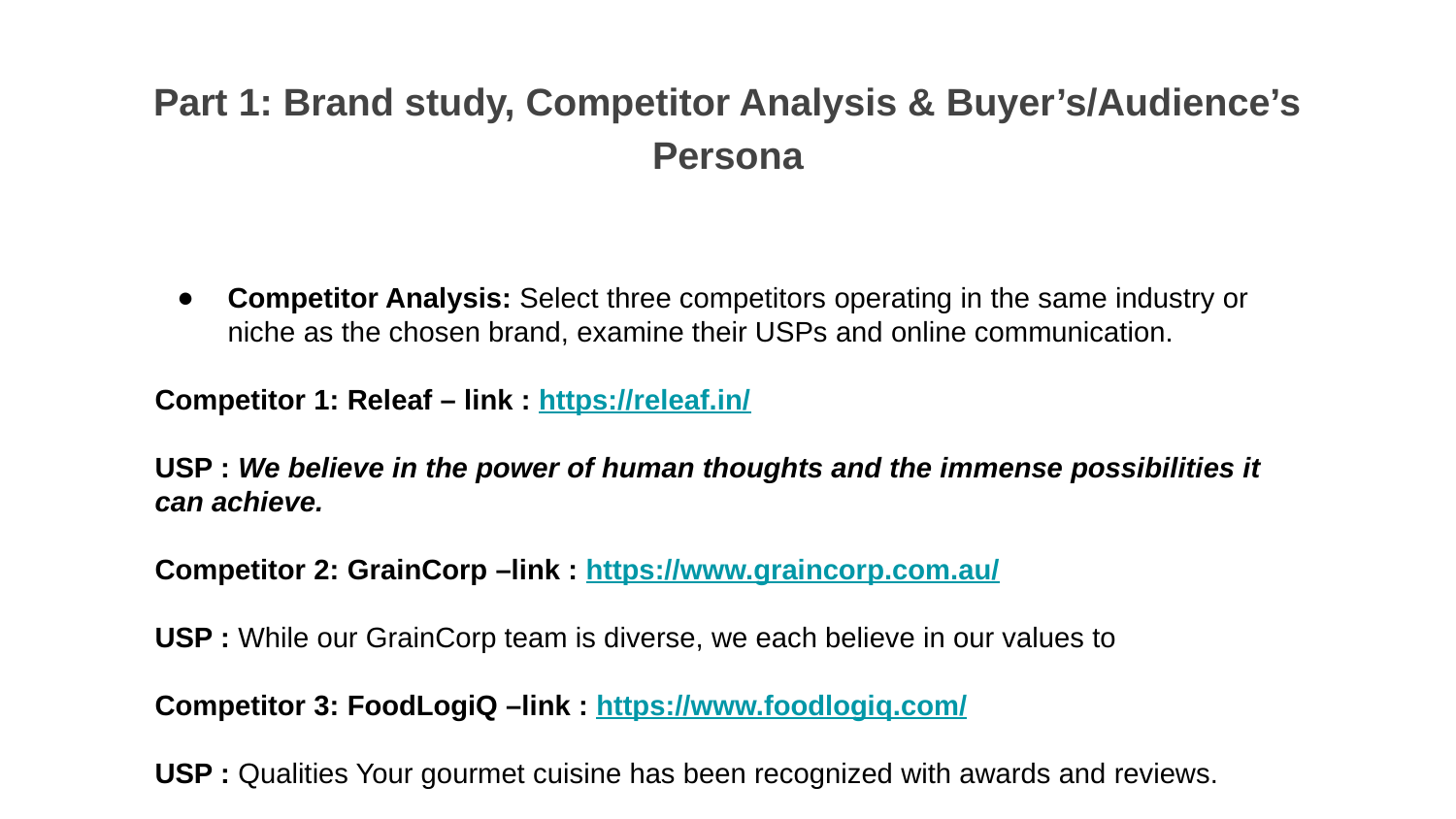

Part 1: Brand study, Competitor Analysis & Buyer’s/Audience’s Persona

Competitor Analysis: Select three competitors operating in the same industry or niche as the chosen brand, examine their USPs and online communication.

Competitor 1: Releaf – link : https://releaf.in/

USP : We believe in the power of human thoughts and the immense possibilities it can achieve.

Competitor 2: GrainCorp –link : https://www.graincorp.com.au/

USP : While our GrainCorp team is diverse, we each believe in our values to

Competitor 3: FoodLogiQ –link : https://www.foodlogiq.com/

USP : Qualities Your gourmet cuisine has been recognized with awards and reviews.